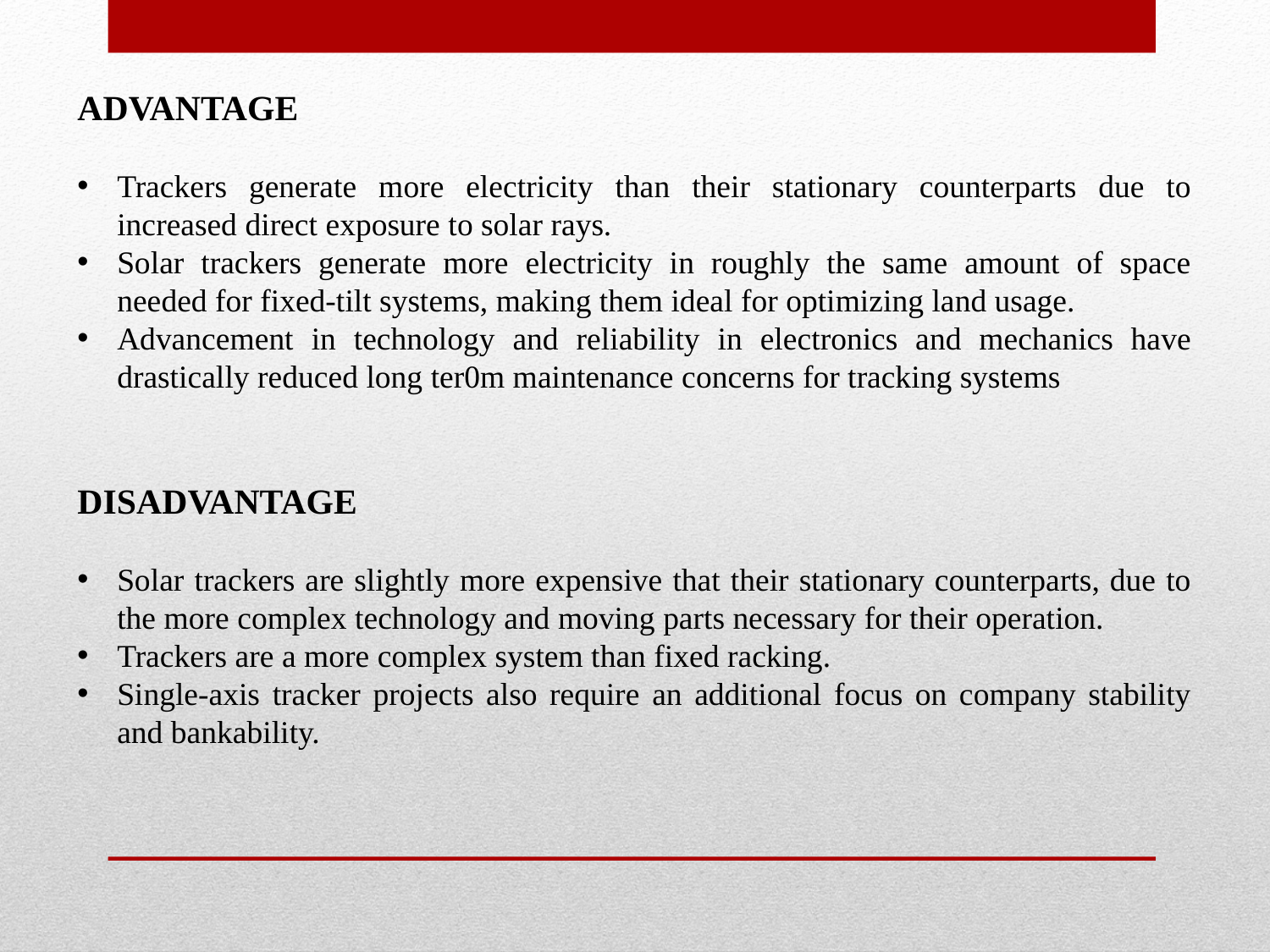

ADVANTAGE

Trackers generate more electricity than their stationary counterparts due to increased direct exposure to solar rays.
Solar trackers generate more electricity in roughly the same amount of space needed for fixed-tilt systems, making them ideal for optimizing land usage.
Advancement in technology and reliability in electronics and mechanics have drastically reduced long ter0m maintenance concerns for tracking systems

DISADVANTAGE

Solar trackers are slightly more expensive that their stationary counterparts, due to the more complex technology and moving parts necessary for their operation.
Trackers are a more complex system than fixed racking.
Single-axis tracker projects also require an additional focus on company stability and bankability.